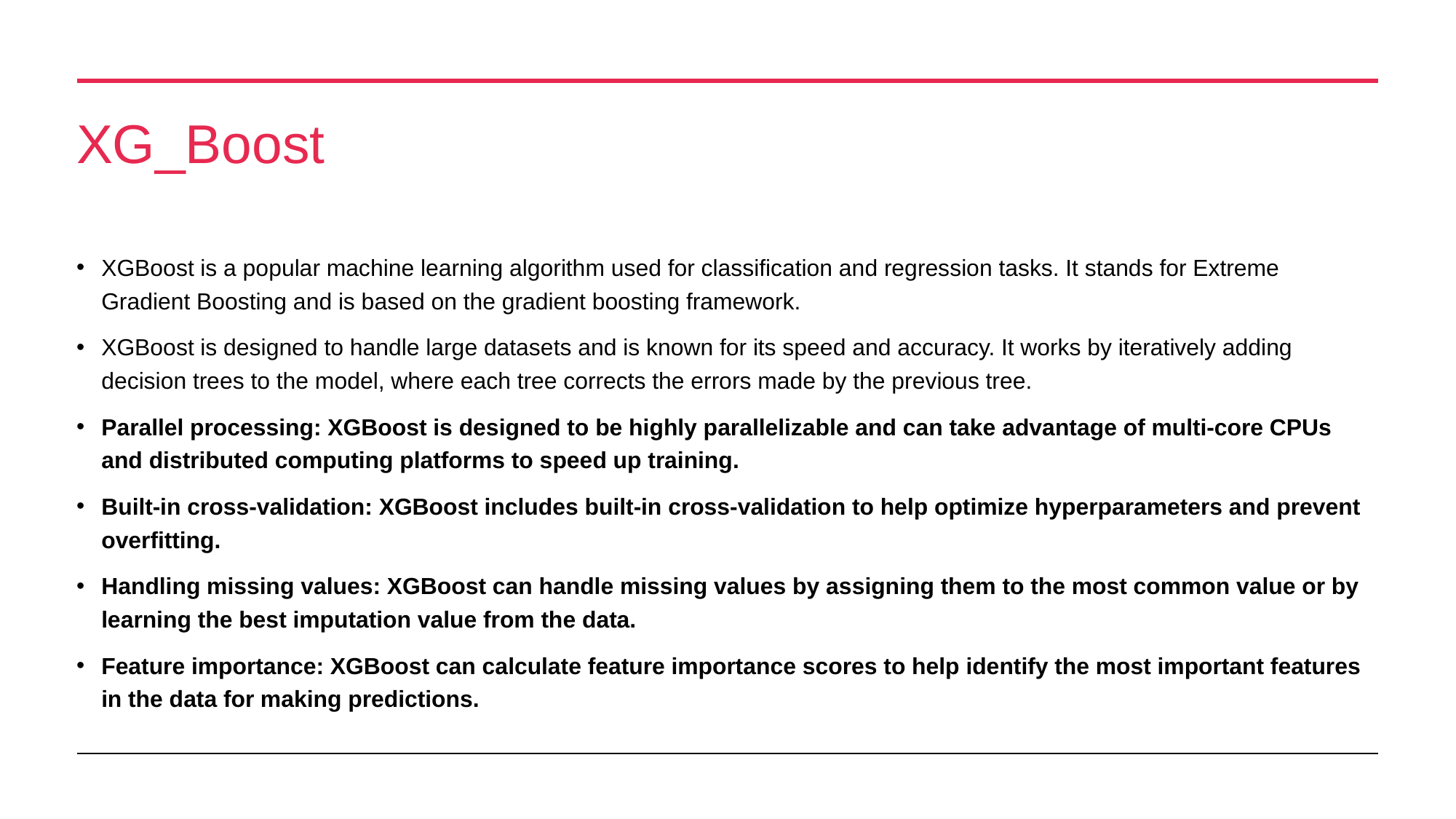

# XG_Boost
XGBoost is a popular machine learning algorithm used for classification and regression tasks. It stands for Extreme Gradient Boosting and is based on the gradient boosting framework.
XGBoost is designed to handle large datasets and is known for its speed and accuracy. It works by iteratively adding decision trees to the model, where each tree corrects the errors made by the previous tree.
Parallel processing: XGBoost is designed to be highly parallelizable and can take advantage of multi-core CPUs and distributed computing platforms to speed up training.
Built-in cross-validation: XGBoost includes built-in cross-validation to help optimize hyperparameters and prevent overfitting.
Handling missing values: XGBoost can handle missing values by assigning them to the most common value or by learning the best imputation value from the data.
Feature importance: XGBoost can calculate feature importance scores to help identify the most important features in the data for making predictions.